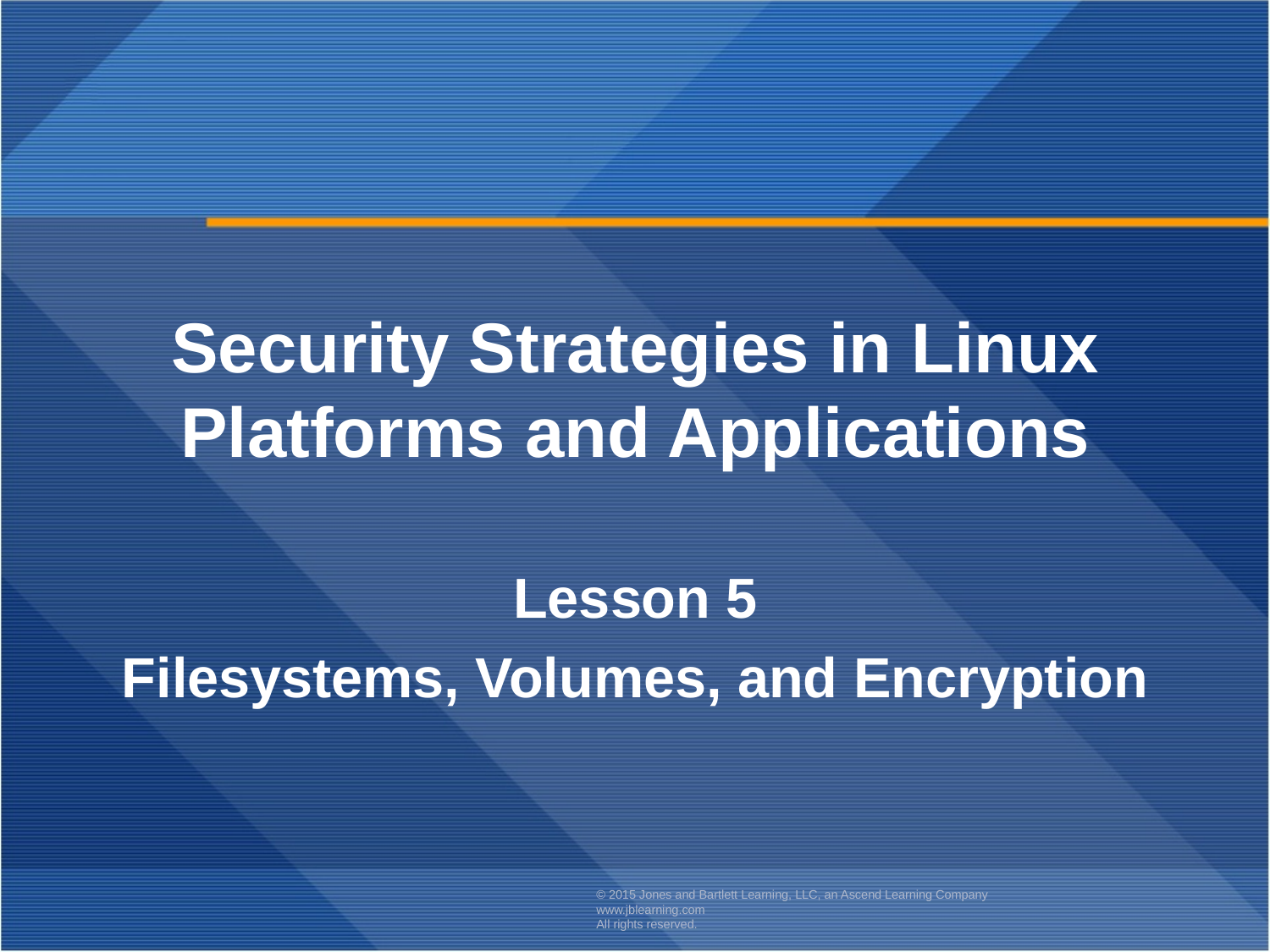

Security Strategies in Linux Platforms and Applications

Lesson 5
Filesystems, Volumes, and Encryption